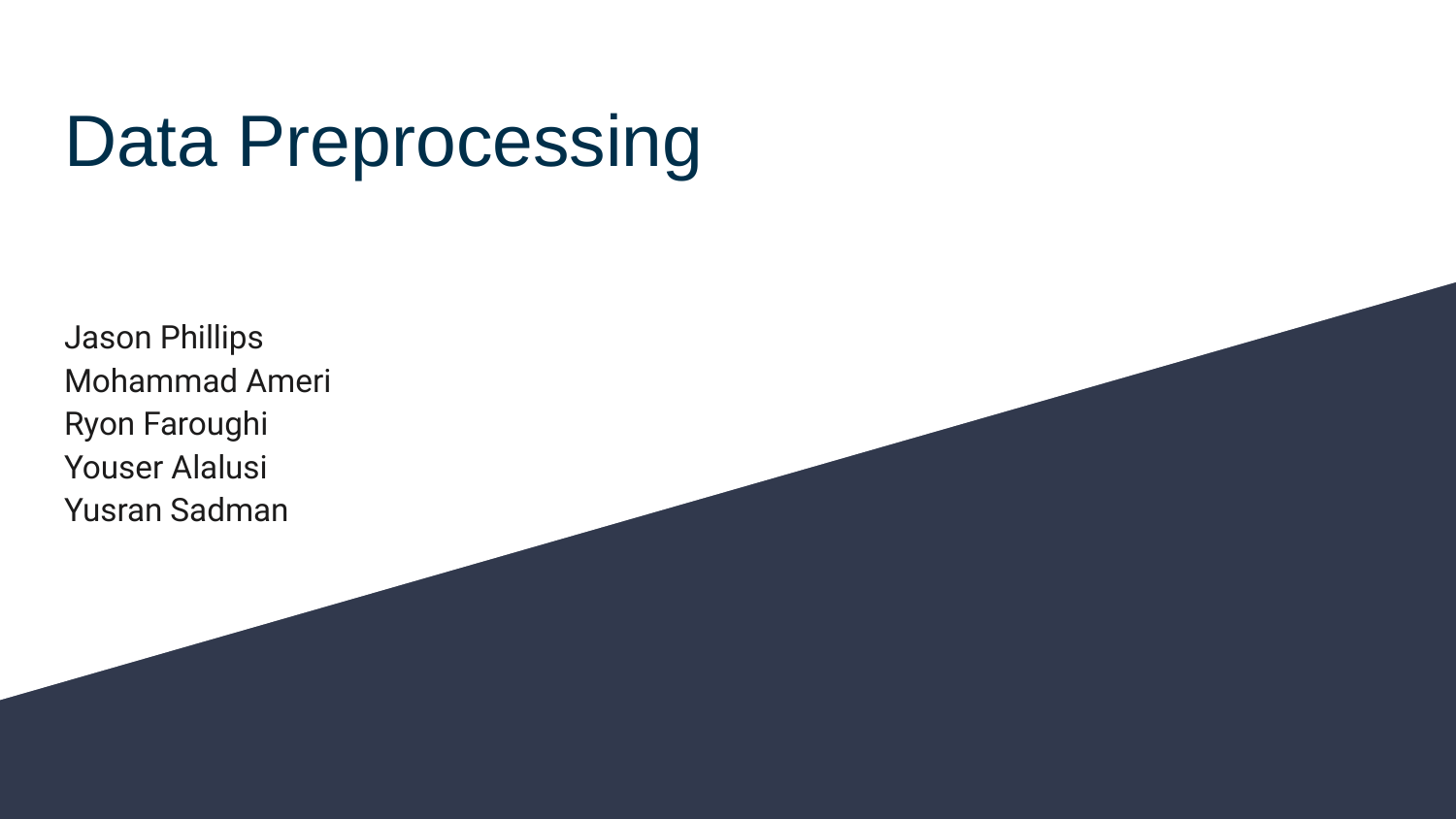

# Data Preprocessing
Jason Phillips
Mohammad Ameri
Ryon Faroughi
Youser Alalusi
Yusran Sadman